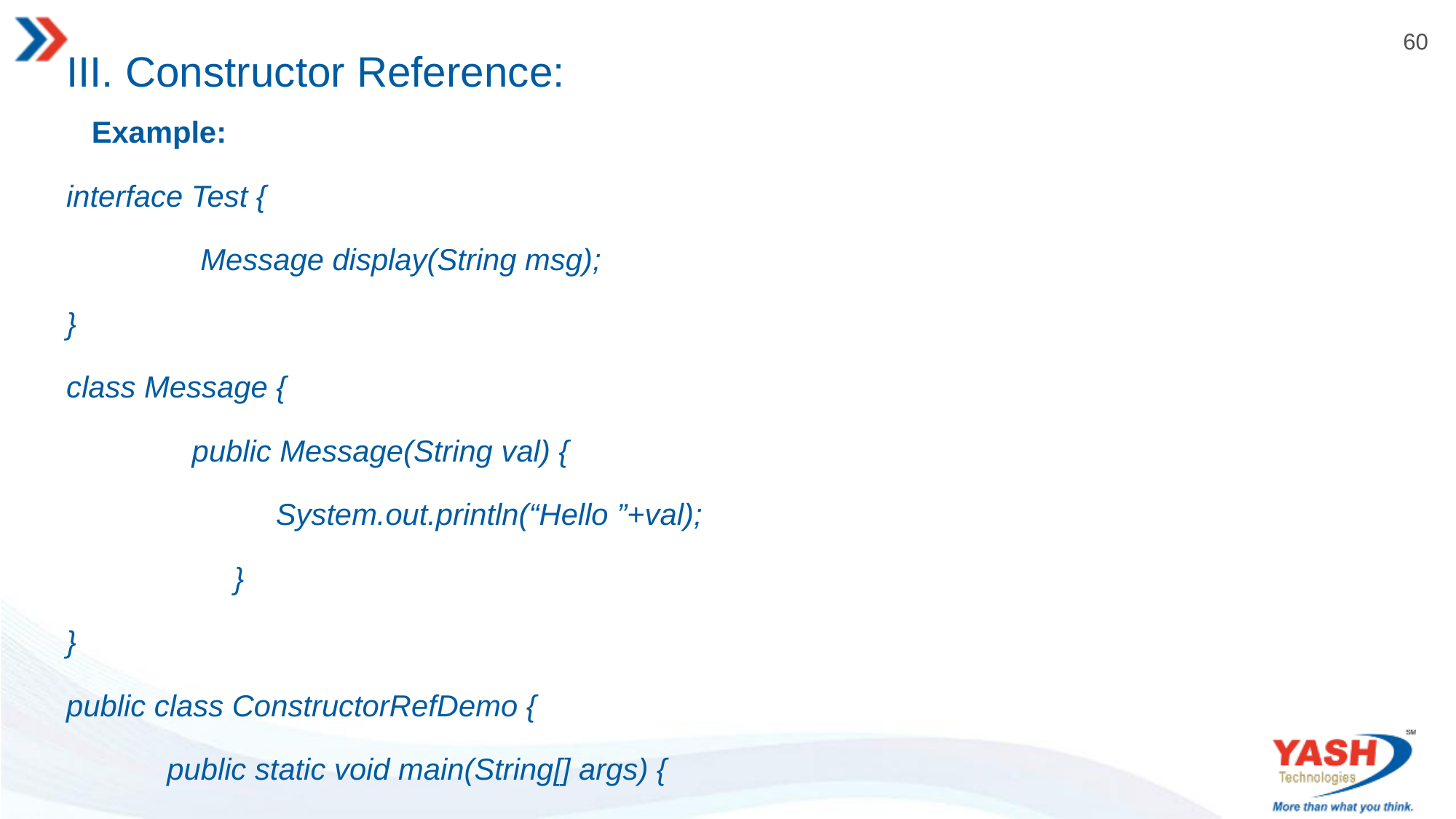

# III. Constructor Reference:
   Example:
interface Test {
                Message display(String msg);
}
class Message {
               public Message(String val) {
                         System.out.println(“Hello ”+val);
                    }
}
public class ConstructorRefDemo {
            public static void main(String[] args) {